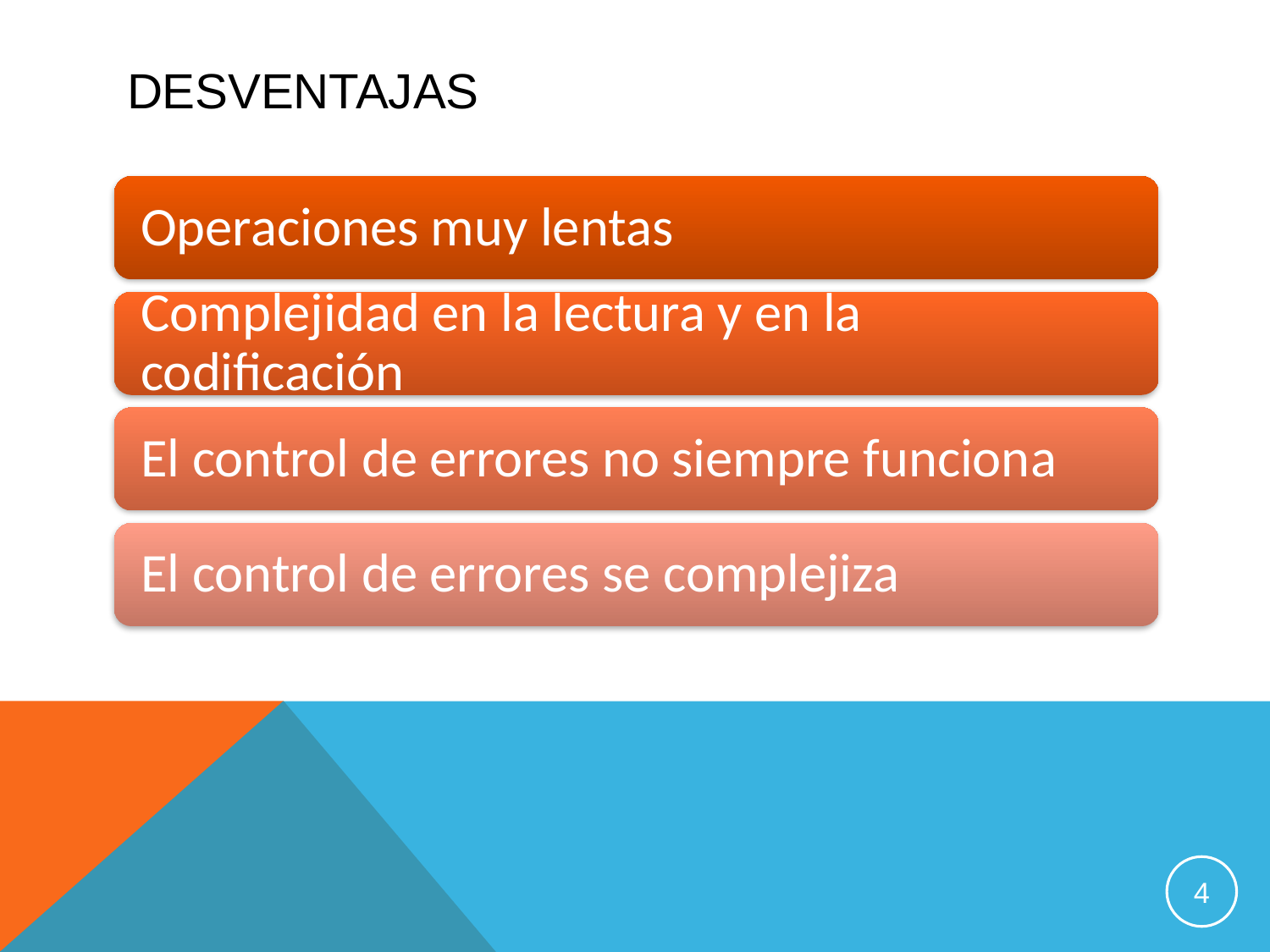

# Desventajas
Operaciones muy lentas
Complejidad en la lectura y en la codificación
El control de errores no siempre funciona
El control de errores se complejiza
4